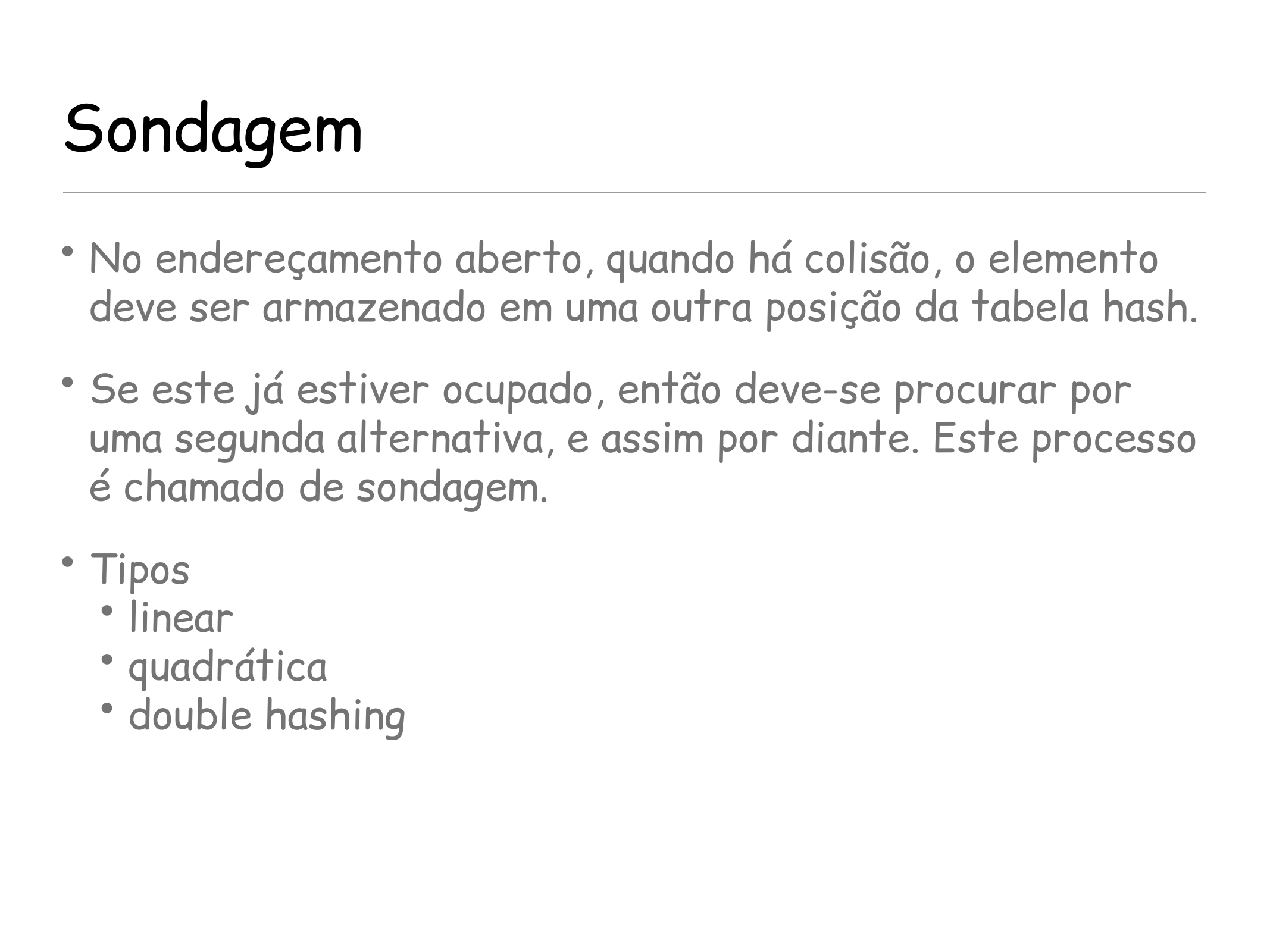

# Sondagem
No endereçamento aberto, quando há colisão, o elemento deve ser armazenado em uma outra posição da tabela hash.
Se este já estiver ocupado, então deve-se procurar por uma segunda alternativa, e assim por diante. Este processo é chamado de sondagem.
Tipos
linear
quadrática
double hashing